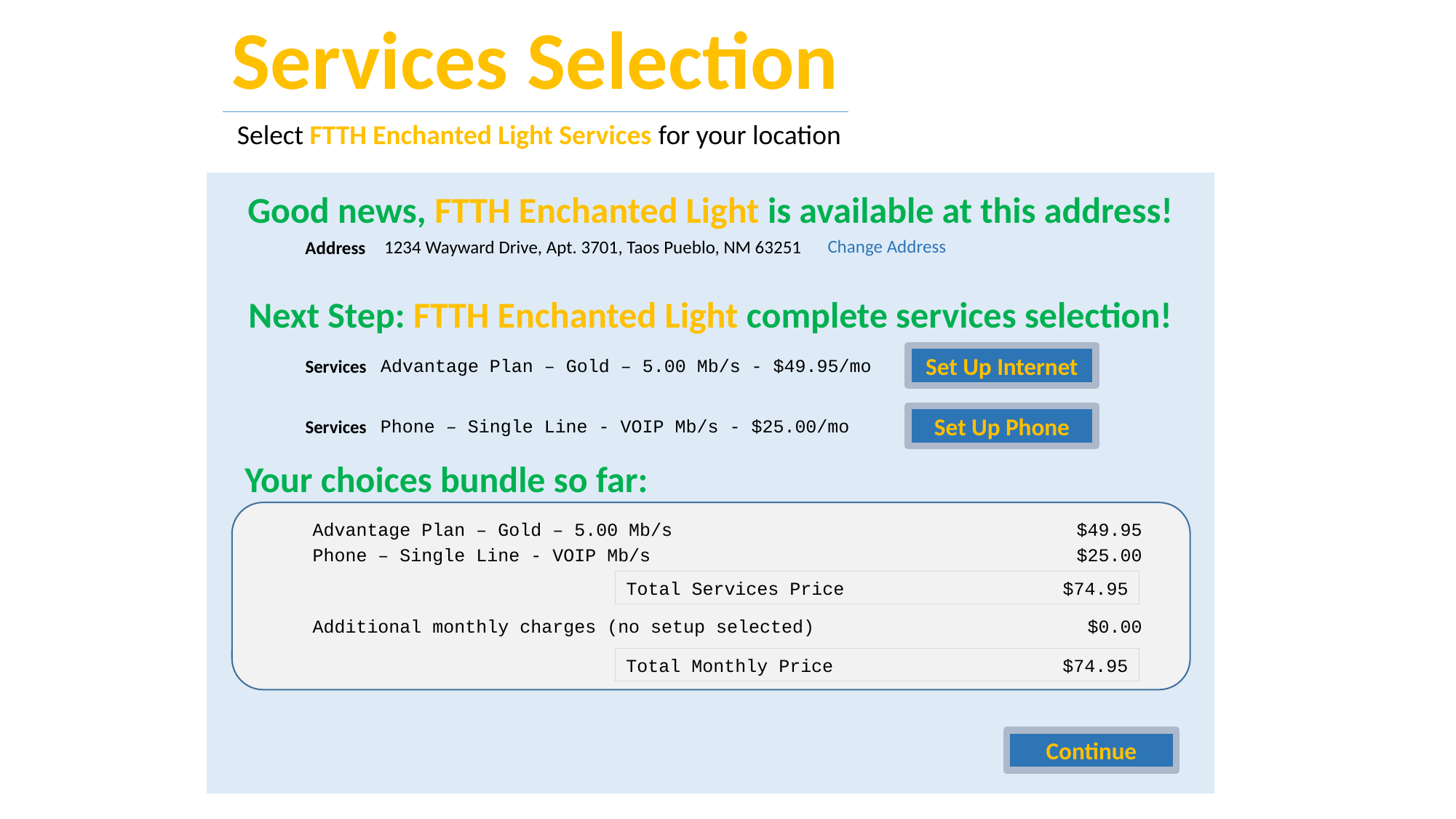

Services Selection
Select FTTH Enchanted Light Services for your location

Good news, FTTH Enchanted Light is available at this address!
Change Address
1234 Wayward Drive, Apt. 3701, Taos Pueblo, NM 63251
Address
Next Step: FTTH Enchanted Light complete services selection!
Set Up Internet
Advantage Plan – Gold – 5.00 Mb/s - $49.95/mo
Services
Set Up Phone
Phone – Single Line - VOIP Mb/s - $25.00/mo
Services
Your choices bundle so far:

Advantage Plan – Gold – 5.00 Mb/s				$49.95
Phone – Single Line - VOIP Mb/s				$25.00
Total Services Price		$74.95
Additional monthly charges (no setup selected)			 $0.00
Total Monthly Price			$74.95
Continue